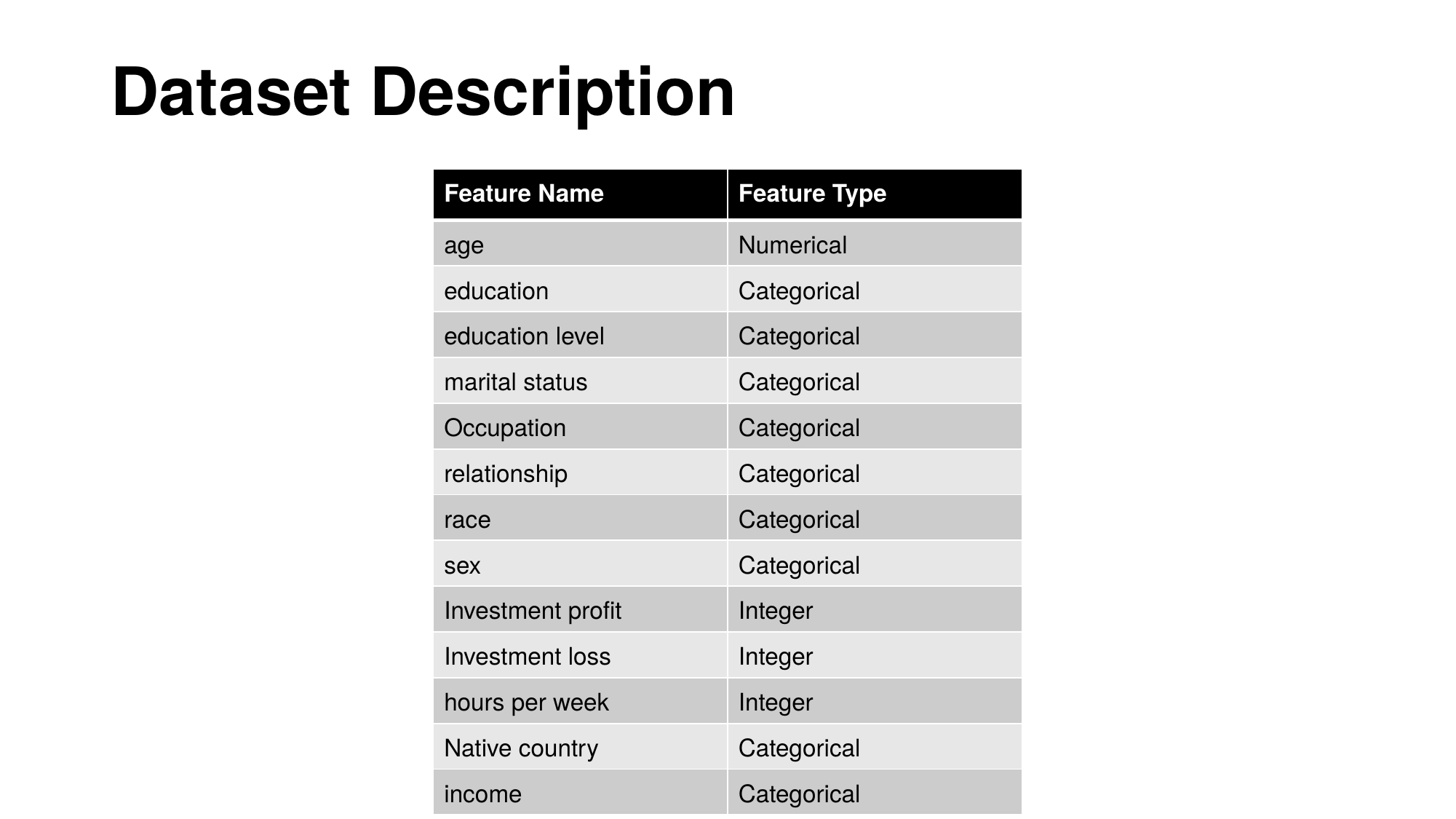

# Dataset Description
| Feature Name | Feature Type |
| --- | --- |
| age | Numerical |
| education | Categorical |
| education level | Categorical |
| marital status | Categorical |
| Occupation | Categorical |
| relationship | Categorical |
| race | Categorical |
| sex | Categorical |
| Investment profit | Integer |
| Investment loss | Integer |
| hours per week | Integer |
| Native country | Categorical |
| income | Categorical |